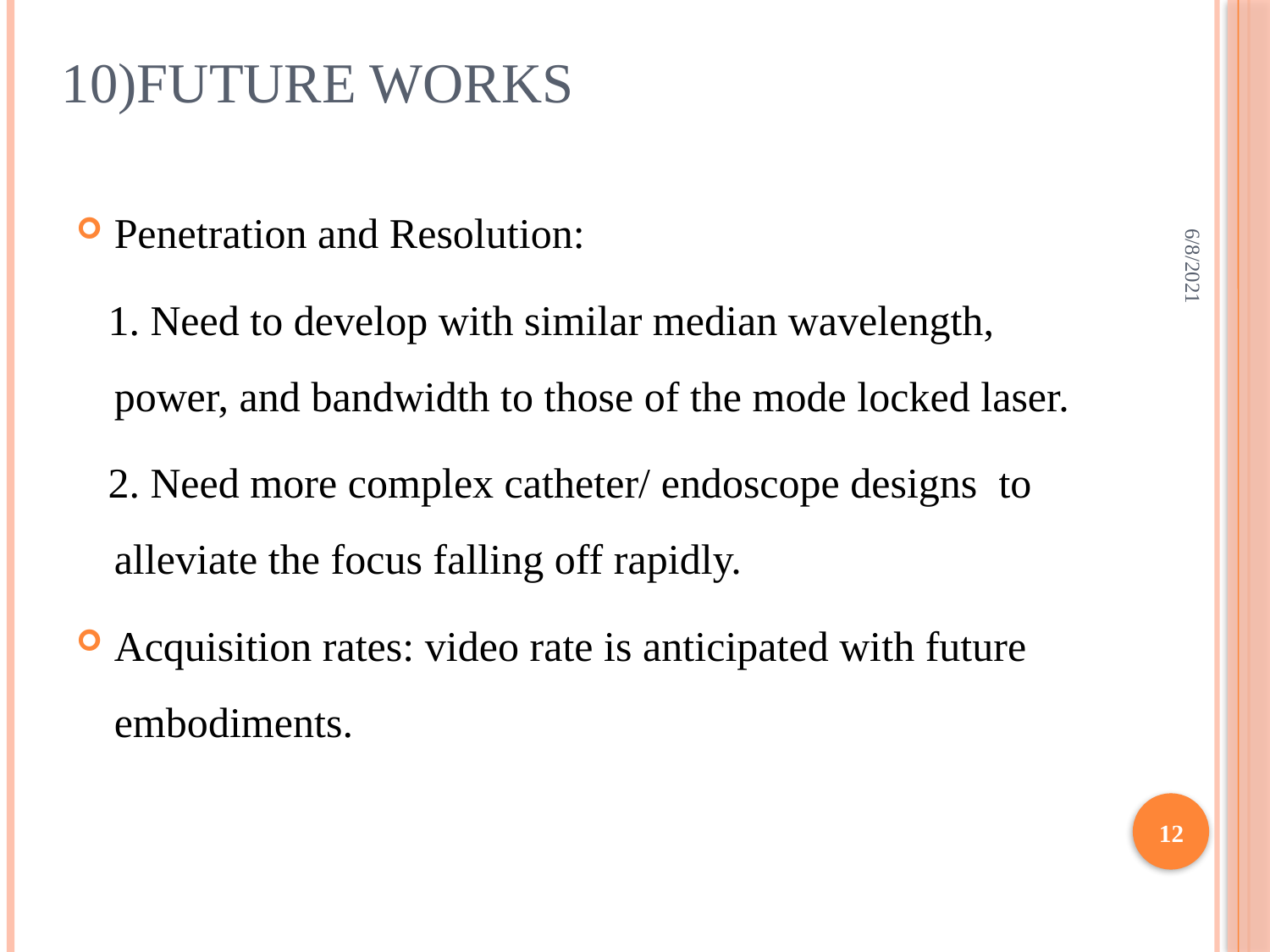

# 10)Future works
6/8/2021
Penetration and Resolution:
   1. Need to develop with similar median wavelength, power, and bandwidth to those of the mode locked laser.
   2. Need more complex catheter/ endoscope designs  to alleviate the focus falling off rapidly.
Acquisition rates: video rate is anticipated with future embodiments.
12